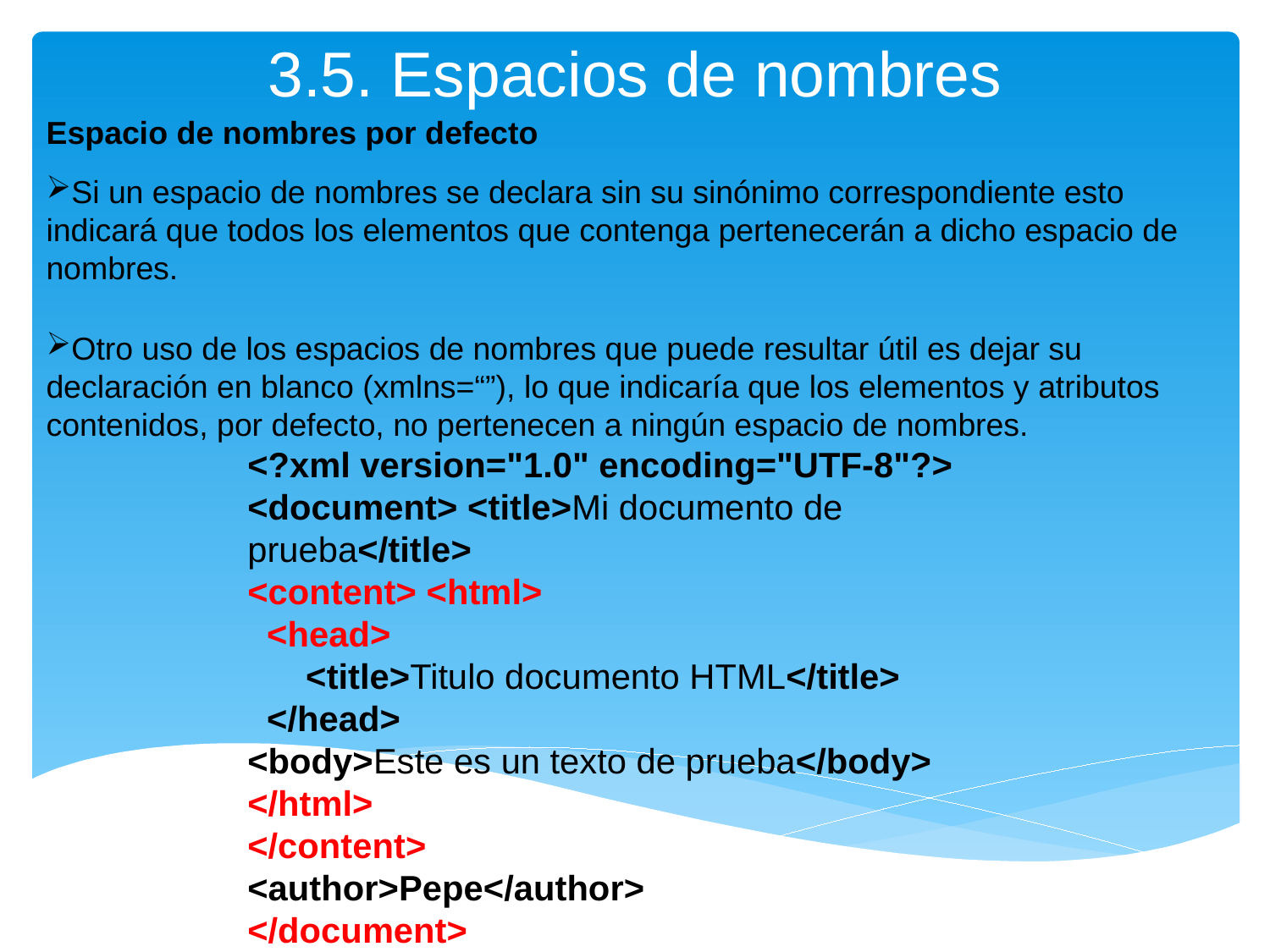

# 3.5. Espacios de nombres
Espacio de nombres por defecto
Si un espacio de nombres se declara sin su sinónimo correspondiente esto indicará que todos los elementos que contenga pertenecerán a dicho espacio de nombres.
Otro uso de los espacios de nombres que puede resultar útil es dejar su declaración en blanco (xmlns=“”), lo que indicaría que los elementos y atributos contenidos, por defecto, no pertenecen a ningún espacio de nombres.
<?xml version="1.0" encoding="UTF-8"?>
<document> <title>Mi documento de prueba</title>
<content> <html>
  <head>
      <title>Titulo documento HTML</title>
  </head>
<body>Este es un texto de prueba</body>
</html>
</content>
<author>Pepe</author>
</document>